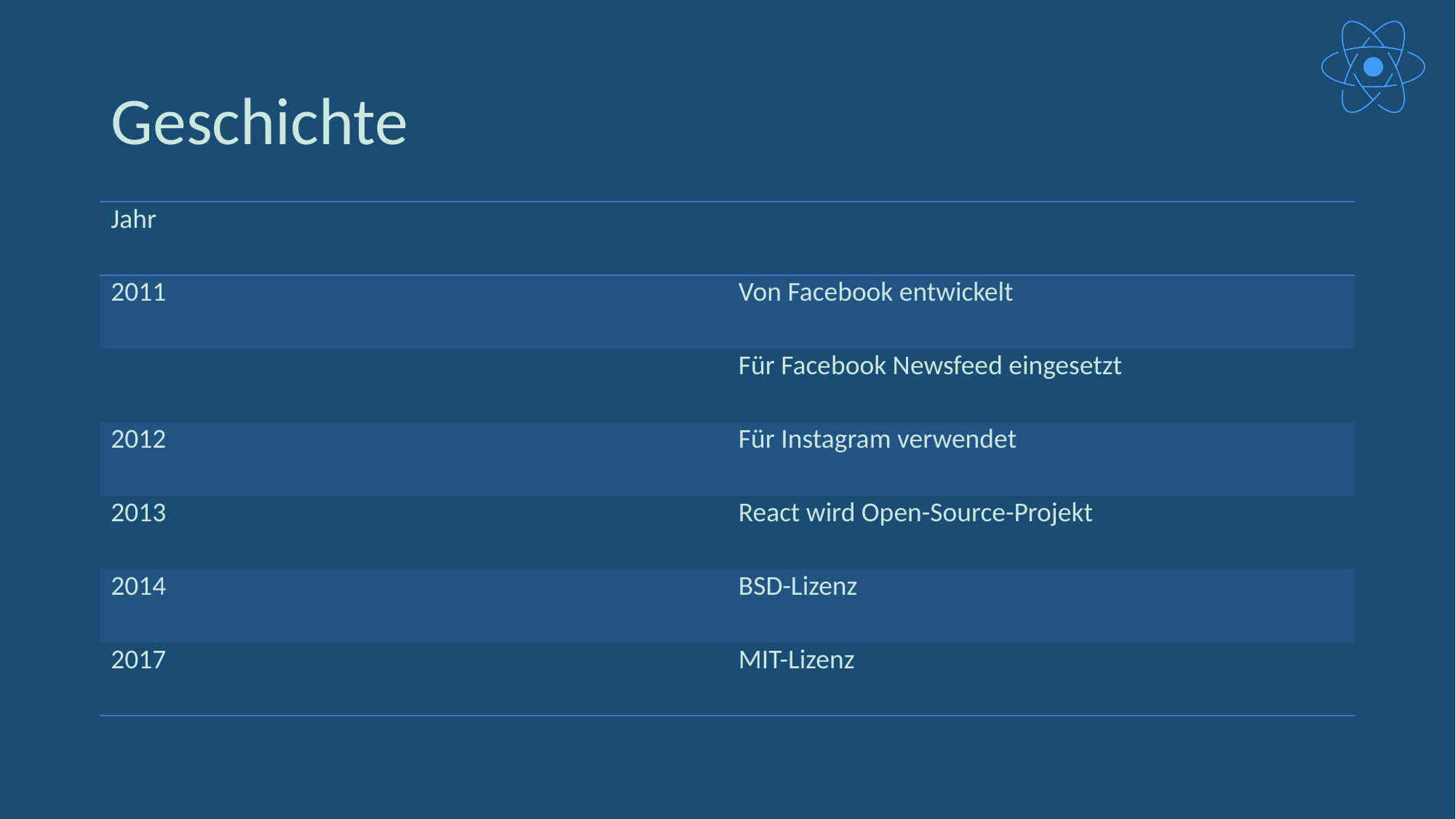

# Geschichte
| Jahr |  |
| --- | --- |
| 2011 | Von Facebook entwickelt |
|  | Für Facebook Newsfeed eingesetzt |
| 2012 | Für Instagram verwendet |
| 2013 | React wird Open-Source-Projekt |
| 2014 | BSD-Lizenz |
| 2017 | MIT-Lizenz |